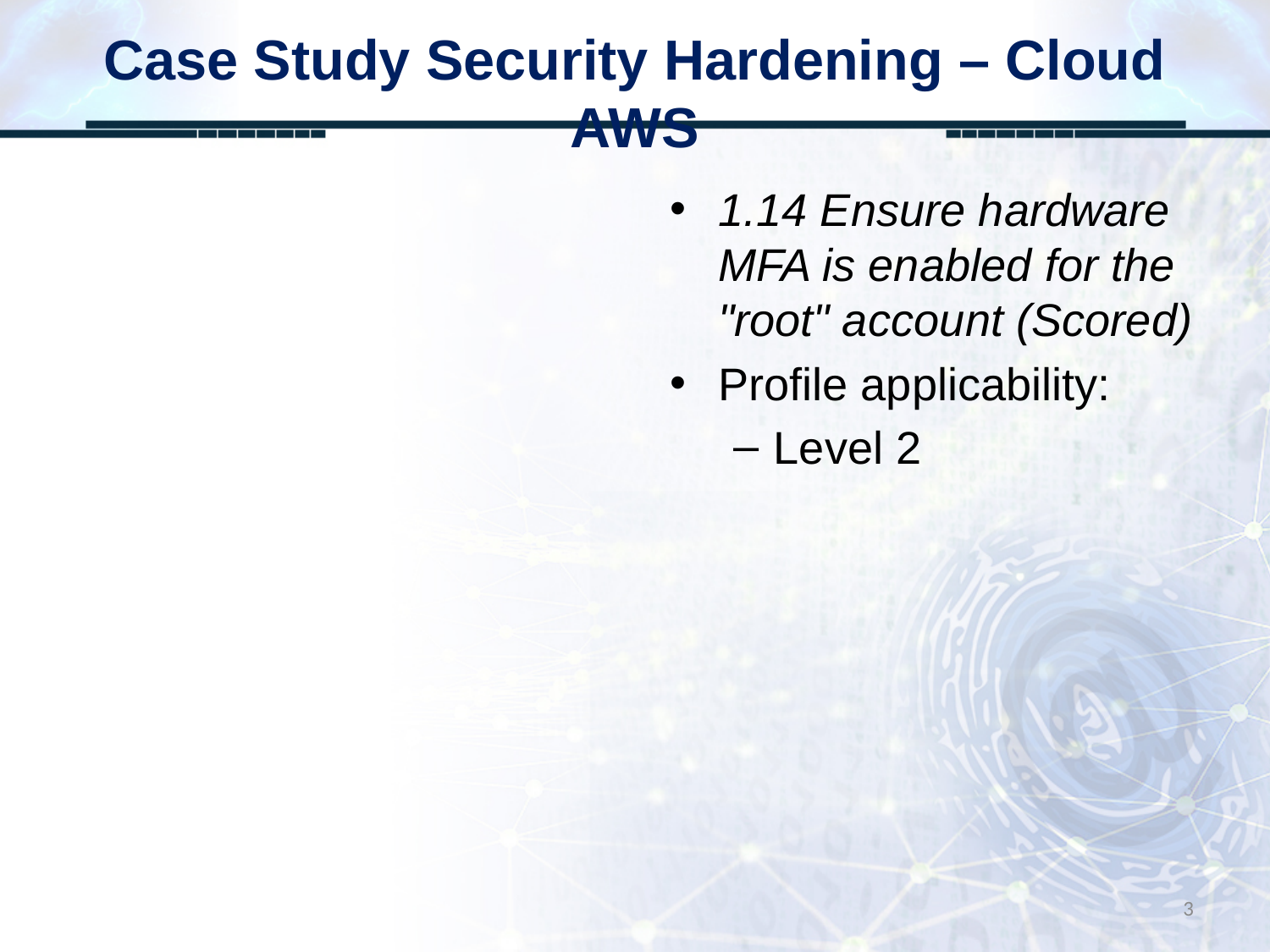

# Case Study Security Hardening – Cloud AWS
1.14 Ensure hardware MFA is enabled for the "root" account (Scored)
Profile applicability:
Level 2
3